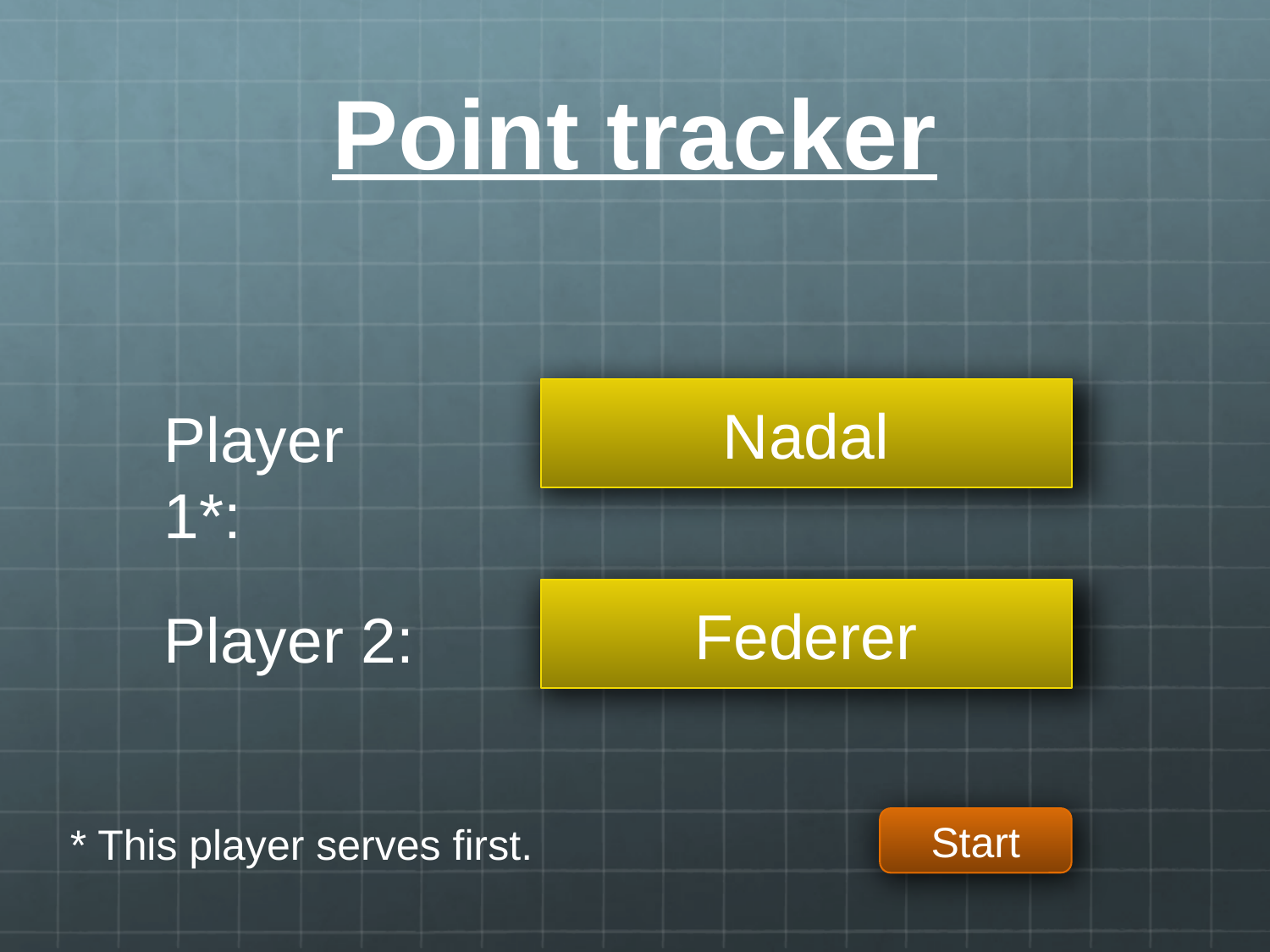

# Point tracker
Nadal
Player 1*:
Federer
Player 2:
Start
* This player serves first.